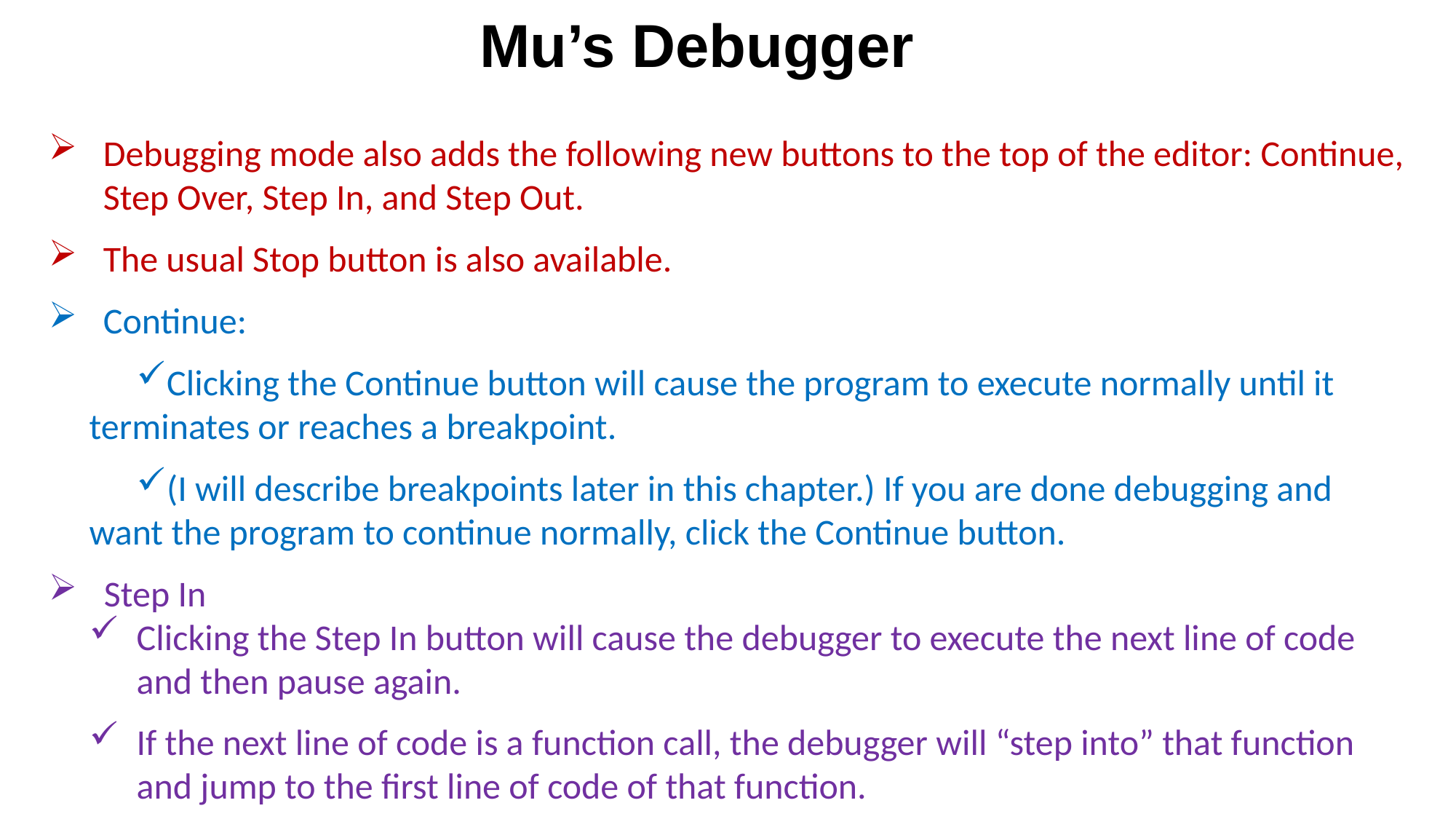

# Mu’s Debugger
Debugging mode also adds the following new buttons to the top of the editor: Continue, Step Over, Step In, and Step Out.
The usual Stop button is also available.
Continue:
Clicking the Continue button will cause the program to execute normally until it terminates or reaches a breakpoint.
(I will describe breakpoints later in this chapter.) If you are done debugging and want the program to continue normally, click the Continue button.
Step In
Clicking the Step In button will cause the debugger to execute the next line of code and then pause again.
If the next line of code is a function call, the debugger will “step into” that function and jump to the first line of code of that function.